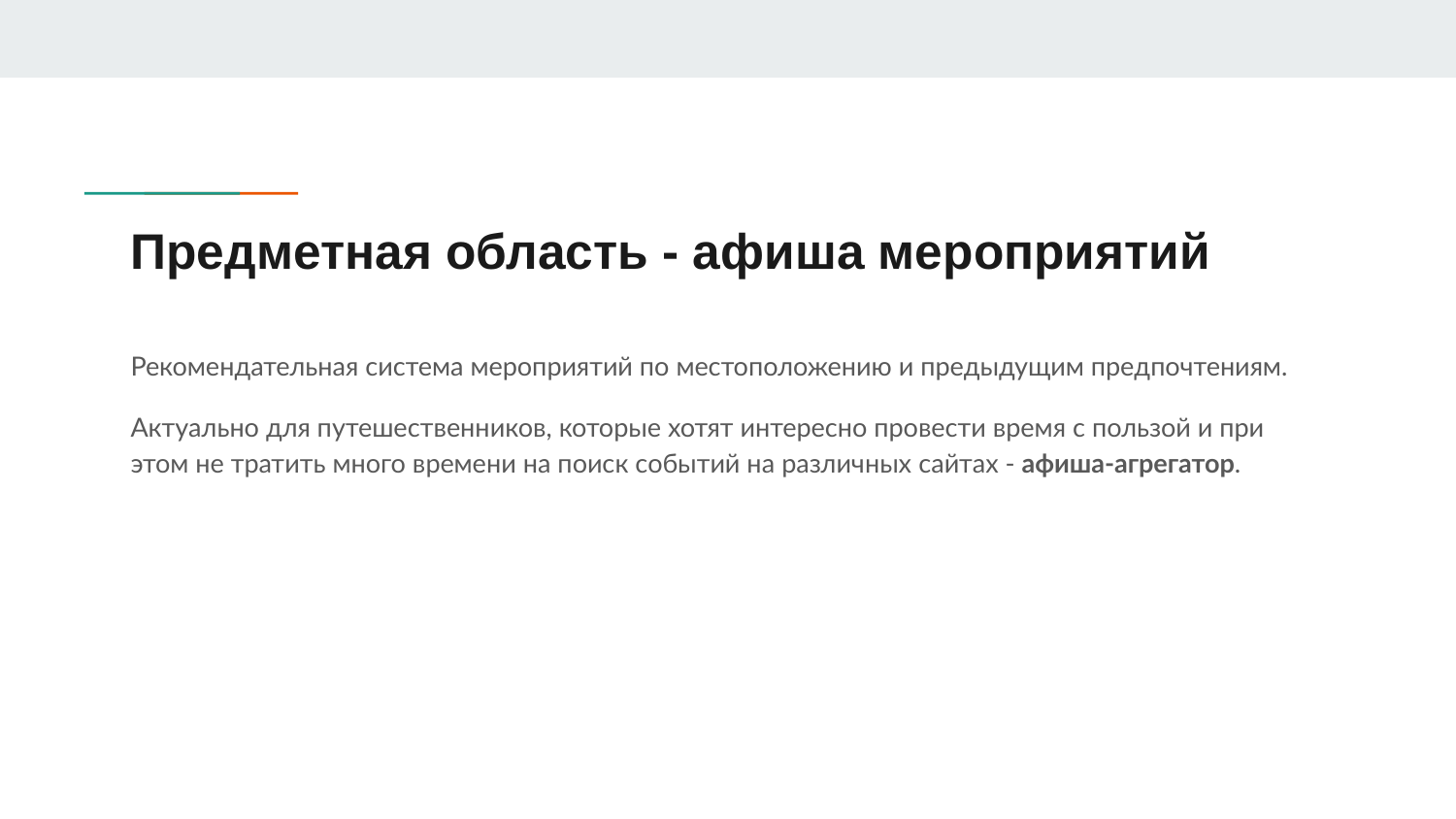

# Предметная область - афиша мероприятий
Рекомендательная система мероприятий по местоположению и предыдущим предпочтениям.
Актуально для путешественников, которые хотят интересно провести время с пользой и при этом не тратить много времени на поиск событий на различных сайтах - афиша-агрегатор.